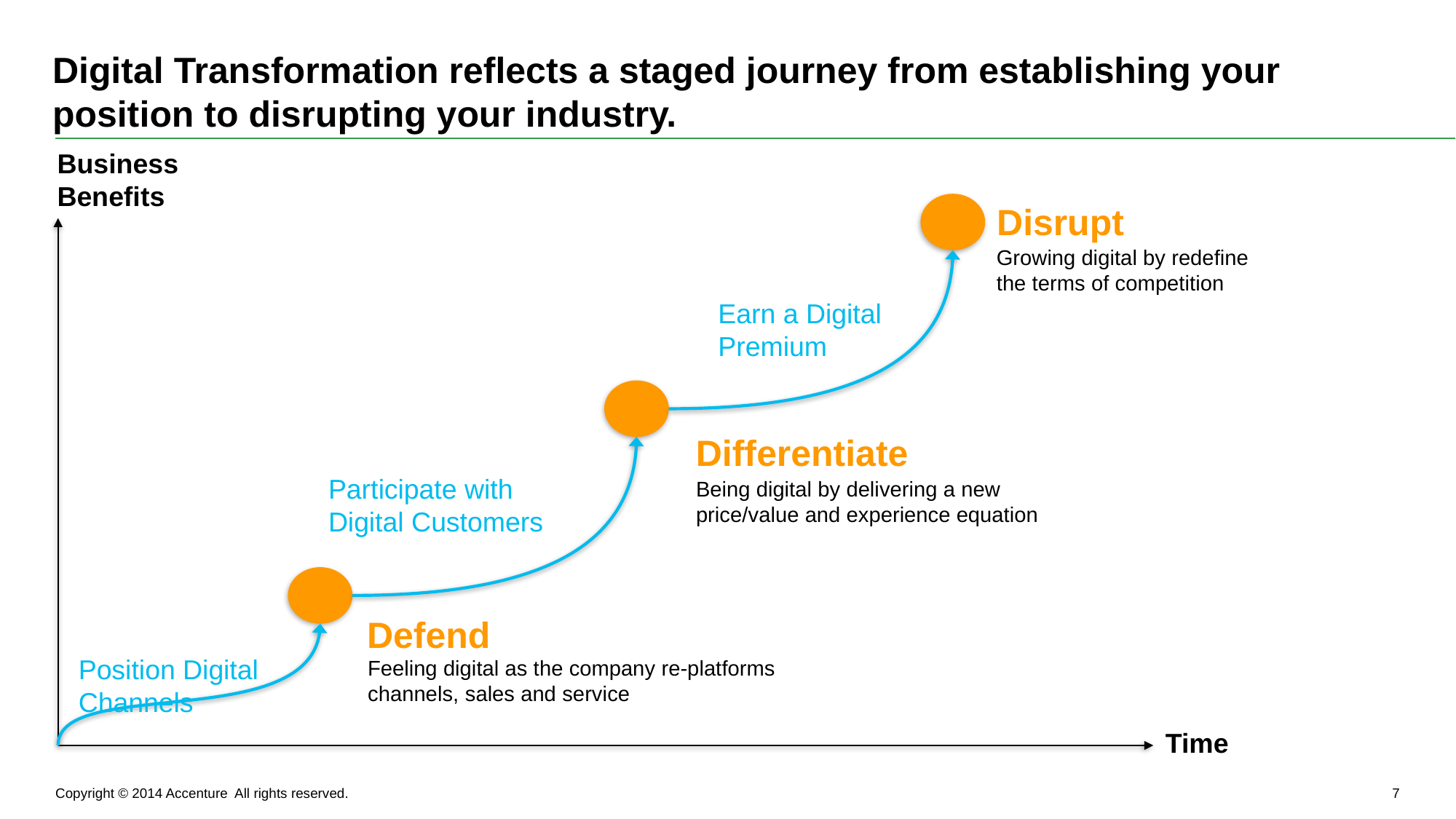

Digital Transformation reflects a staged journey from establishing your position to disrupting your industry.
Business Benefits

Disrupt
Growing digital by redefine the terms of competition
Earn a Digital Premium

Differentiate
Participate with Digital Customers
Being digital by delivering a new price/value and experience equation

Defend
Position Digital Channels
Feeling digital as the company re-platforms channels, sales and service
Time
Copyright © 2014 Accenture  All rights reserved.
7